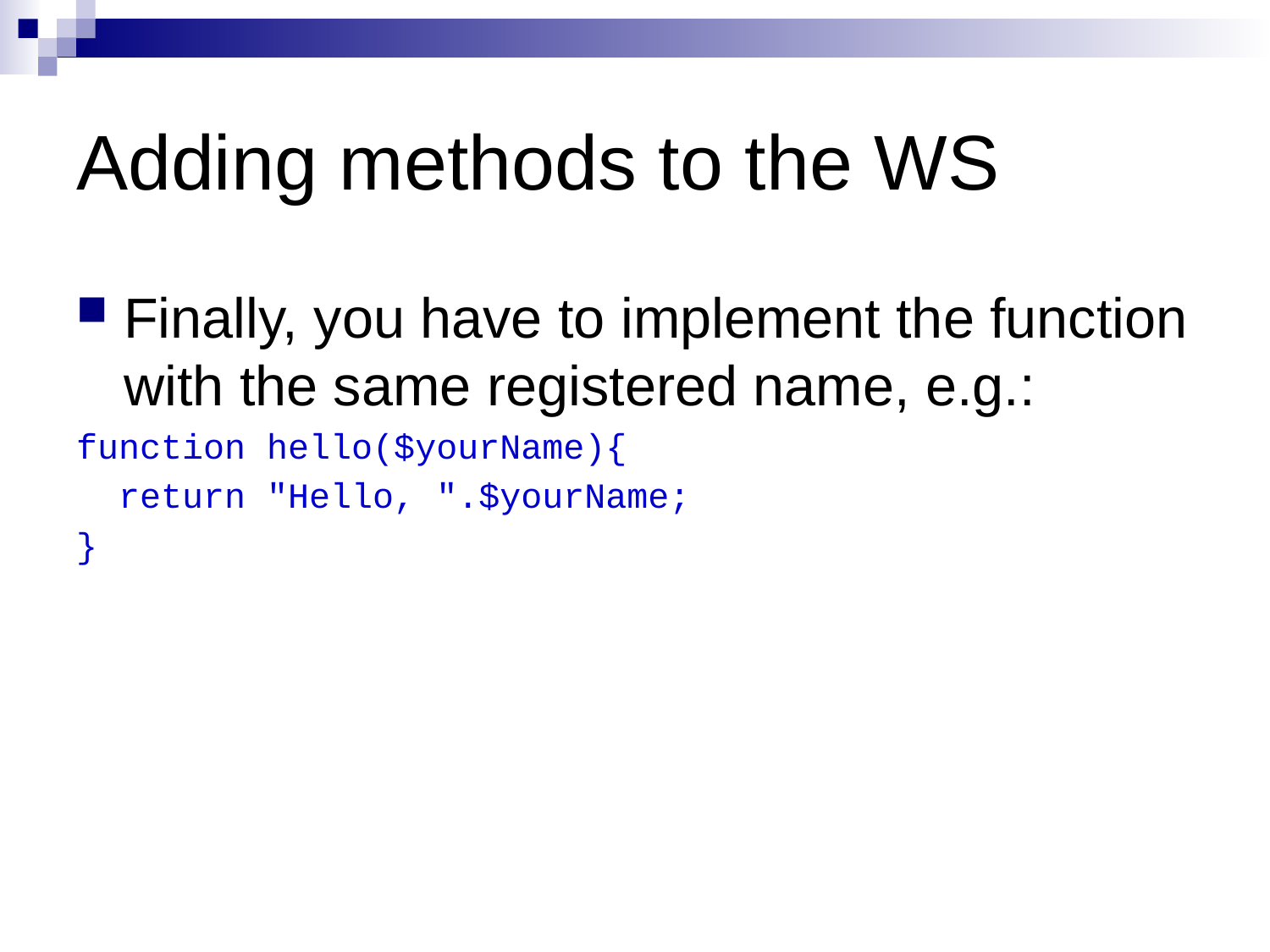

# Adding methods to the WS
Finally, you have to implement the function with the same registered name, e.g.:
function hello($yourName){
  return "Hello, ".$yourName;
}